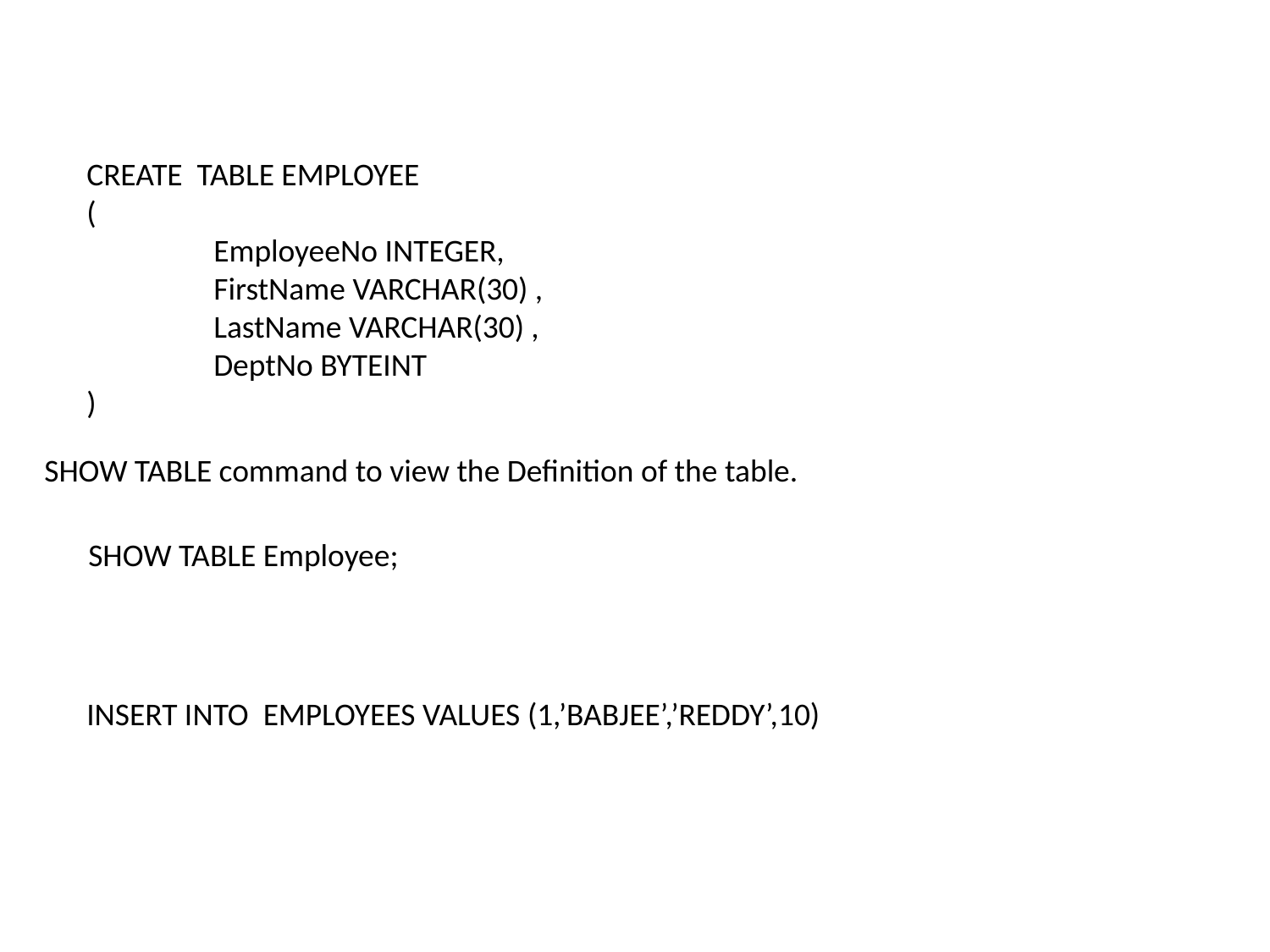

CREATE  TABLE EMPLOYEE
(
	EmployeeNo INTEGER,
	FirstName VARCHAR(30) ,
	LastName VARCHAR(30) ,
	DeptNo BYTEINT
)
SHOW TABLE command to view the Definition of the table.
SHOW TABLE Employee;
INSERT INTO  EMPLOYEES VALUES (1,’BABJEE’,’REDDY’,10)